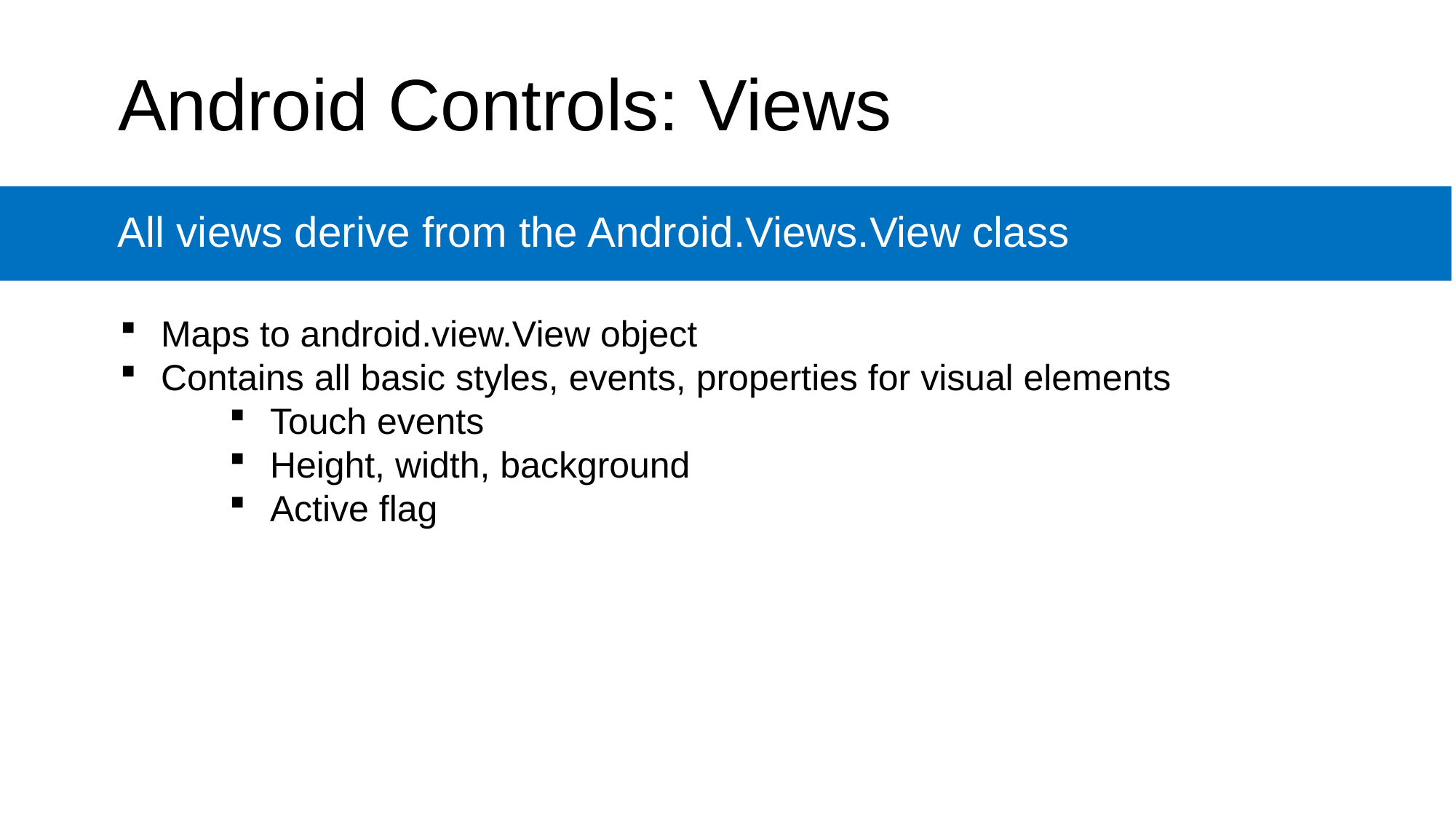

# Android Controls: Views

All views derive from the Android.Views.View class
Maps to android.view.View object
Contains all basic styles, events, properties for visual elements
Touch events
Height, width, background
Active flag